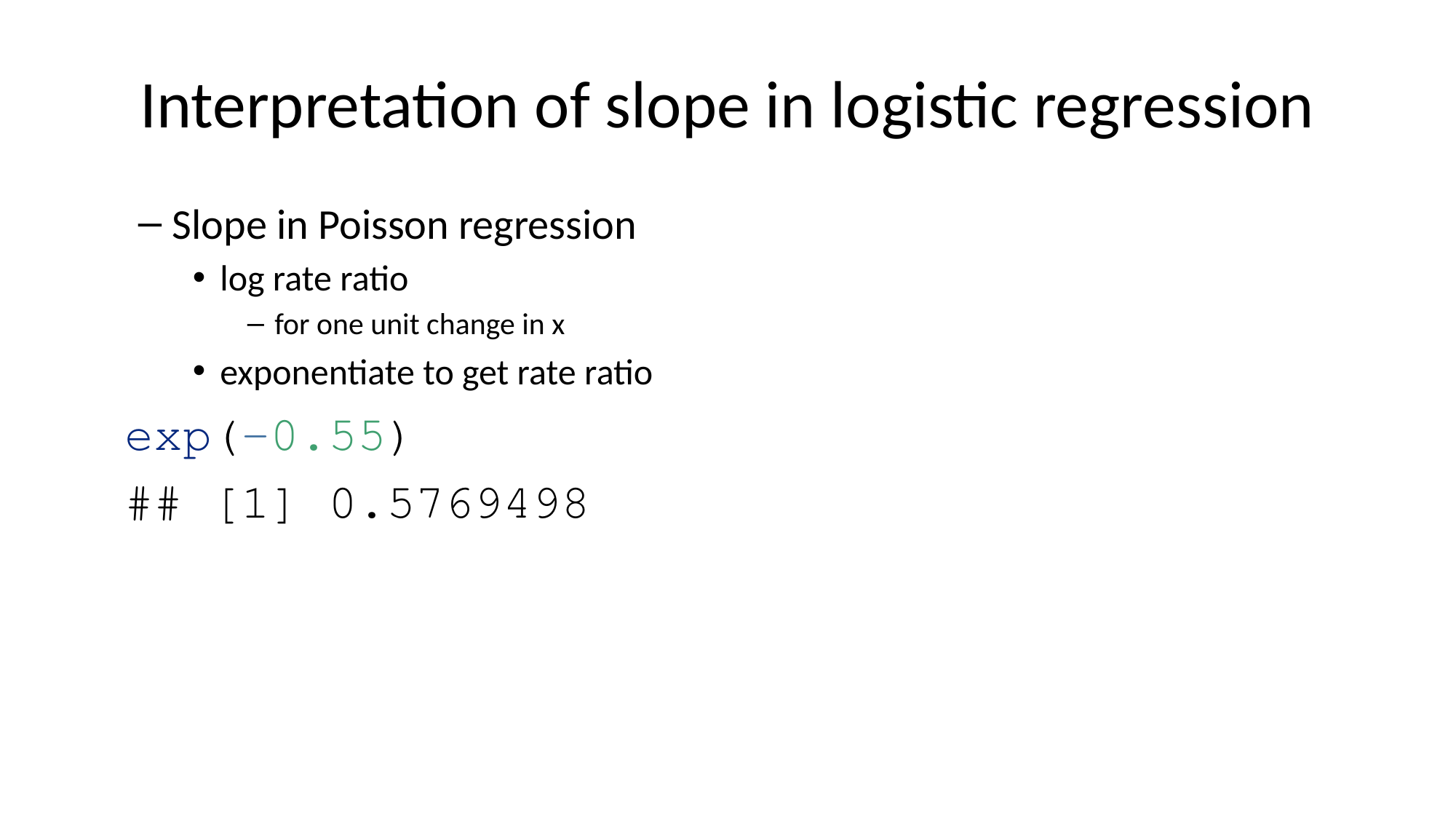

# Interpretation of slope in logistic regression
Slope in Poisson regression
log rate ratio
for one unit change in x
exponentiate to get rate ratio
exp(-0.55)
## [1] 0.5769498